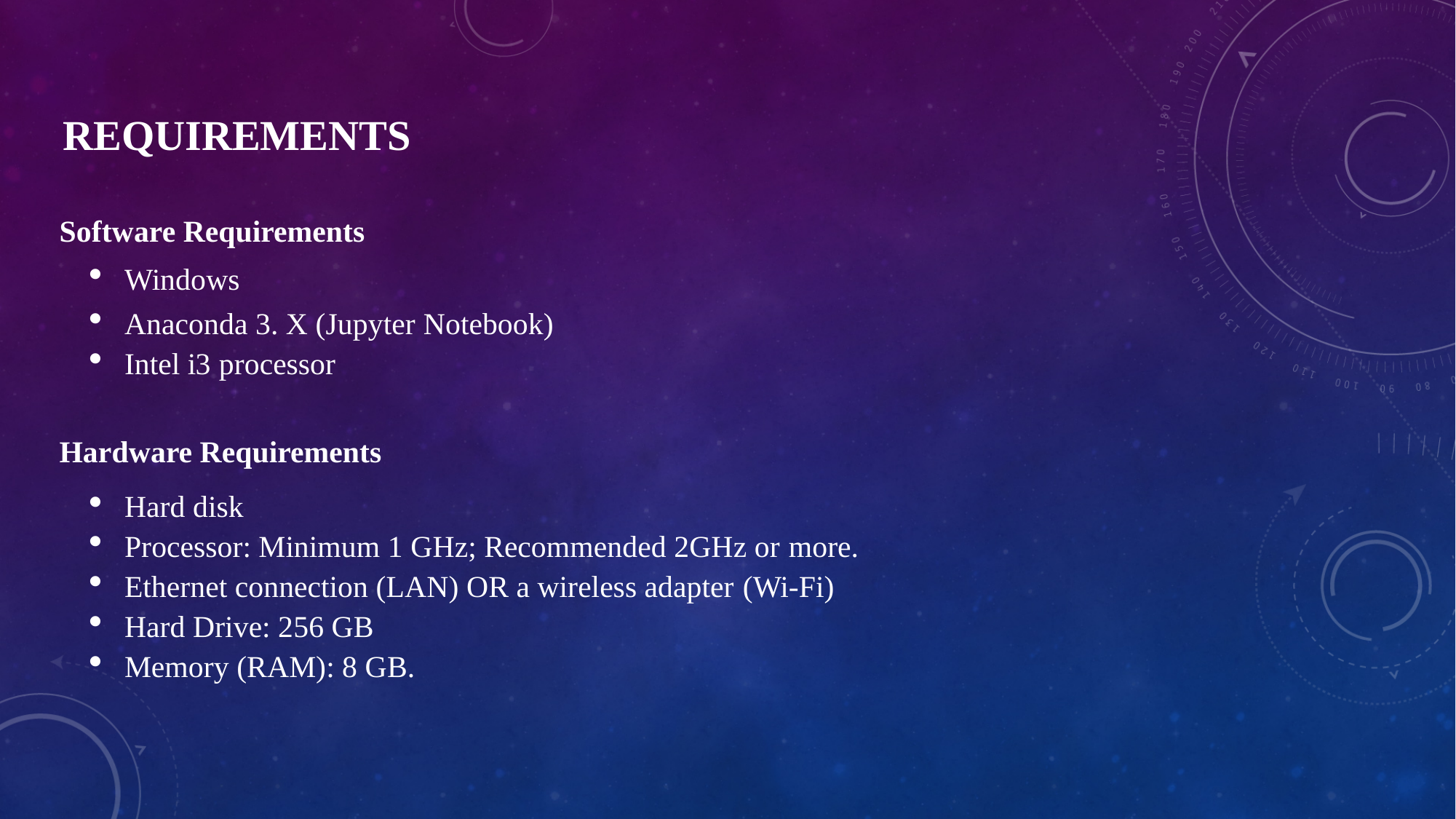

# REQUIREMENTS
Software Requirements
Windows
Anaconda 3. X (Jupyter Notebook)
Intel i3 processor

Hardware Requirements
Hard disk
Processor: Minimum 1 GHz; Recommended 2GHz or more.
Ethernet connection (LAN) OR a wireless adapter (Wi-Fi)
Hard Drive: 256 GB
Memory (RAM): 8 GB.